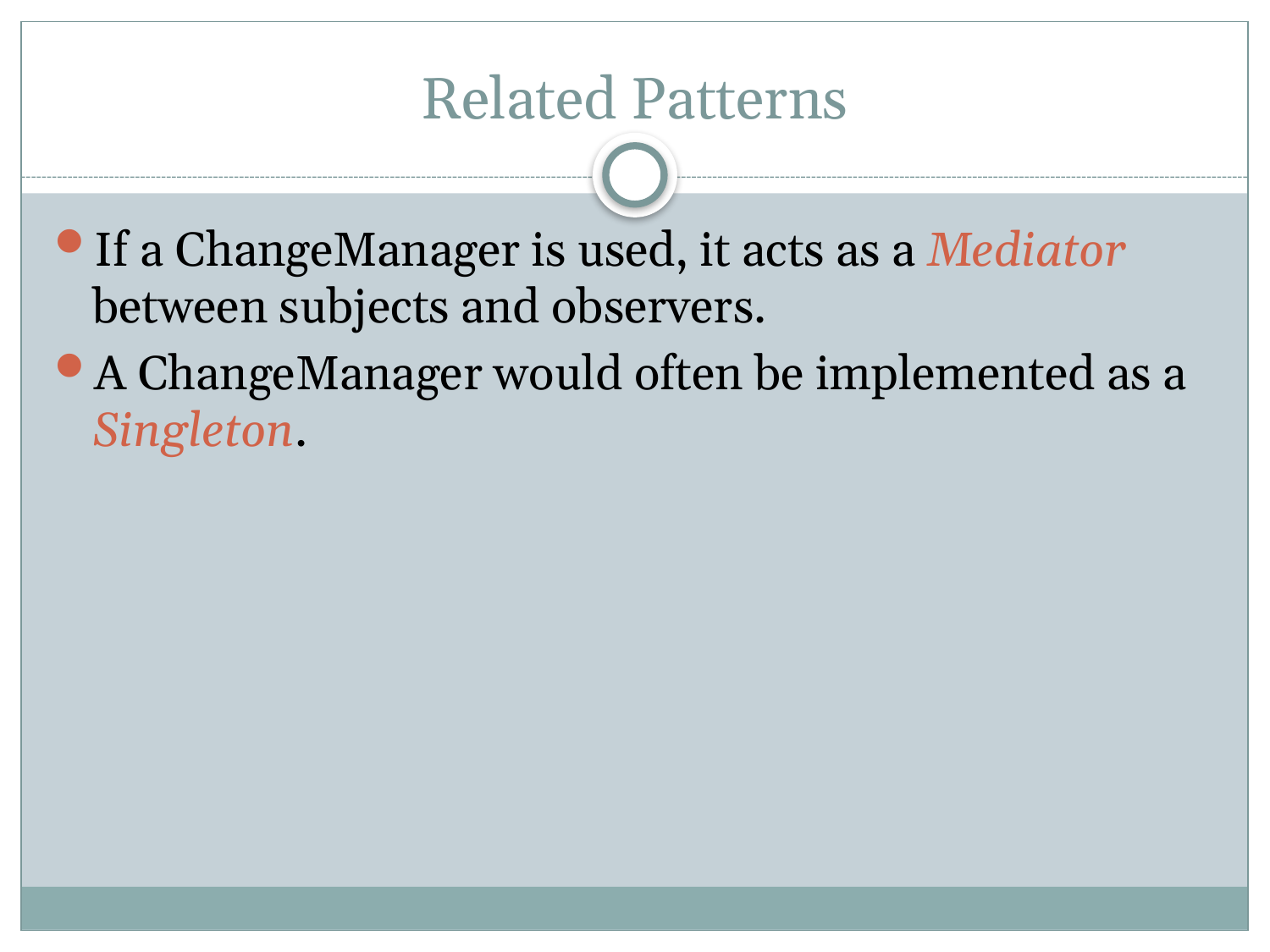

# Related Patterns
If a ChangeManager is used, it acts as a Mediator between subjects and observers.
A ChangeManager would often be implemented as a Singleton.